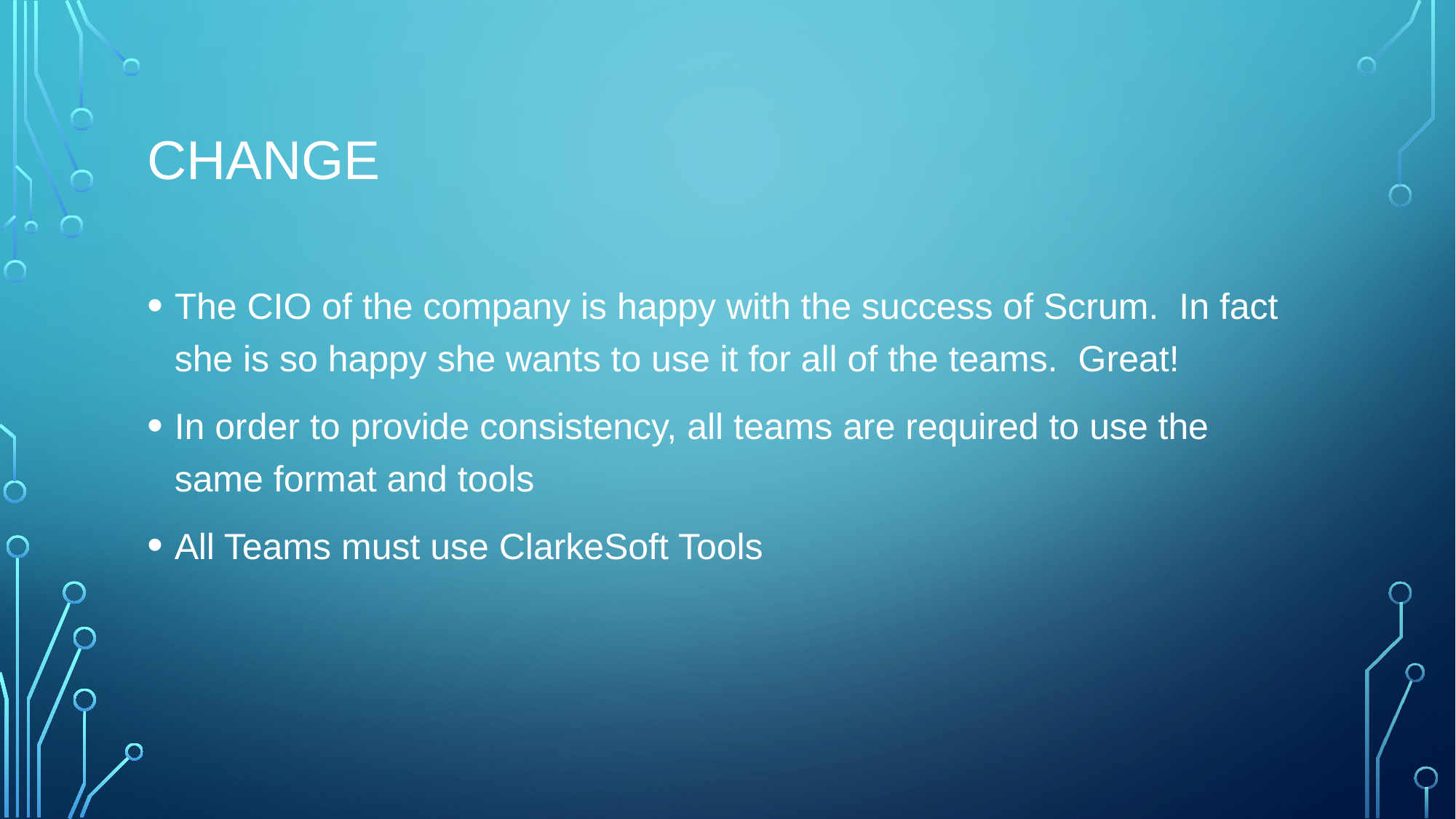

# Change
The CIO of the company is happy with the success of Scrum.  In fact she is so happy she wants to use it for all of the teams.  Great!
In order to provide consistency, all teams are required to use the same format and tools
All Teams must use ClarkeSoft Tools